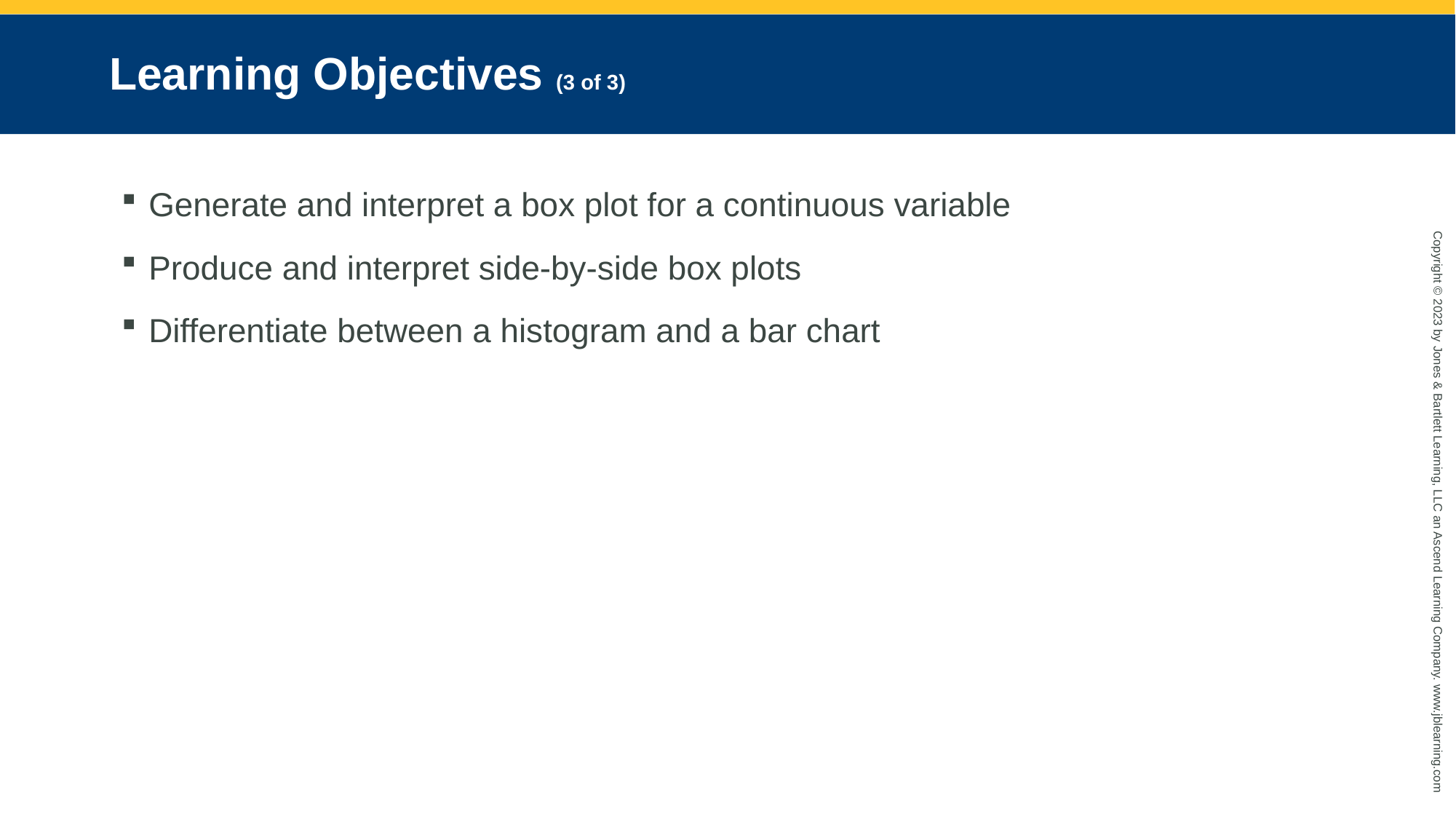

# Learning Objectives (3 of 3)
Generate and interpret a box plot for a continuous variable
Produce and interpret side-by-side box plots
Differentiate between a histogram and a bar chart